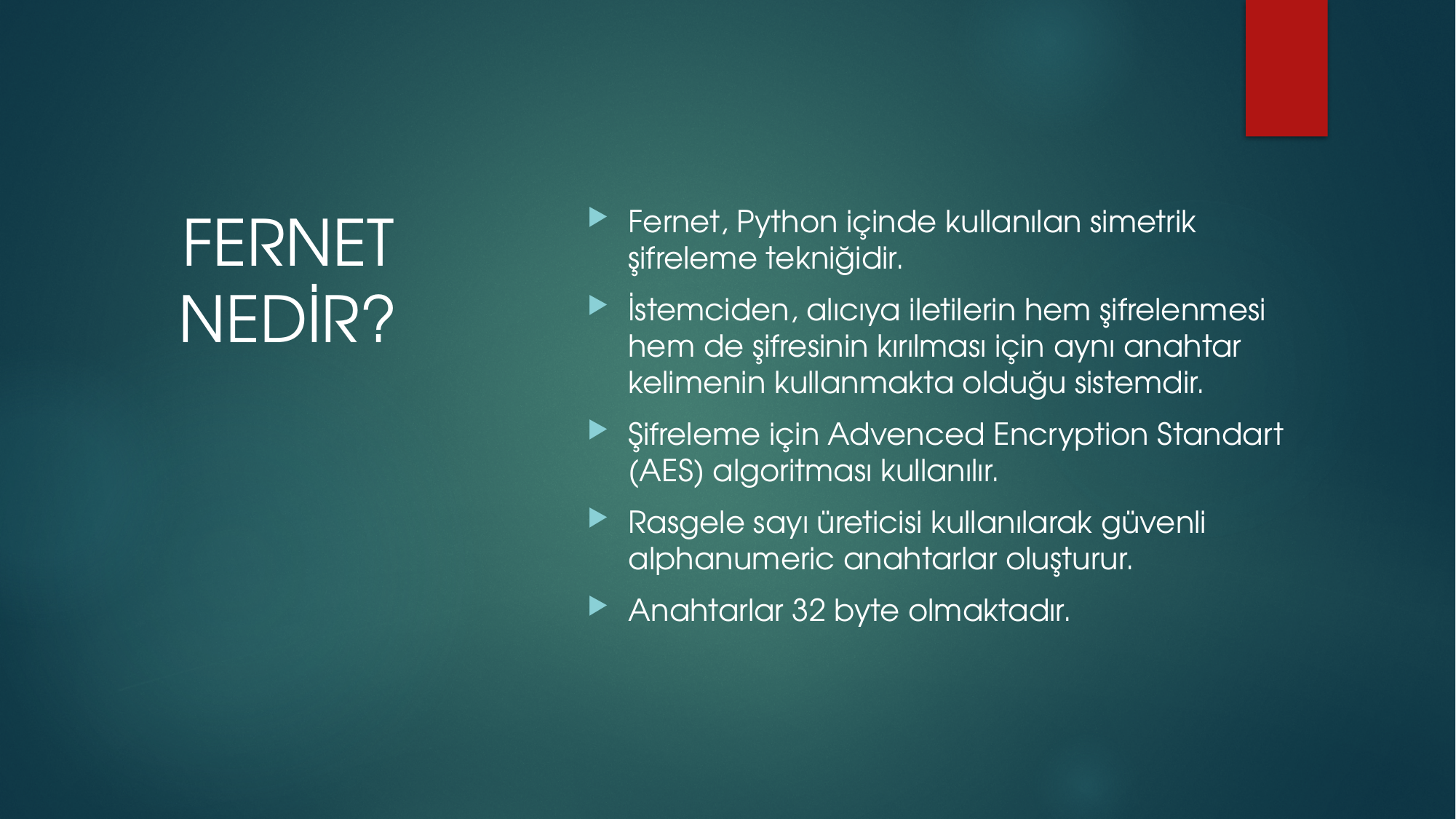

# FERNET NEDİR?
Fernet, Python içinde kullanılan simetrik şifreleme tekniğidir.
İstemciden, alıcıya iletilerin hem şifrelenmesi hem de şifresinin kırılması için aynı anahtar kelimenin kullanmakta olduğu sistemdir.
Şifreleme için Advenced Encryption Standart (AES) algoritması kullanılır.
Rasgele sayı üreticisi kullanılarak güvenli alphanumeric anahtarlar oluşturur.
Anahtarlar 32 byte olmaktadır.